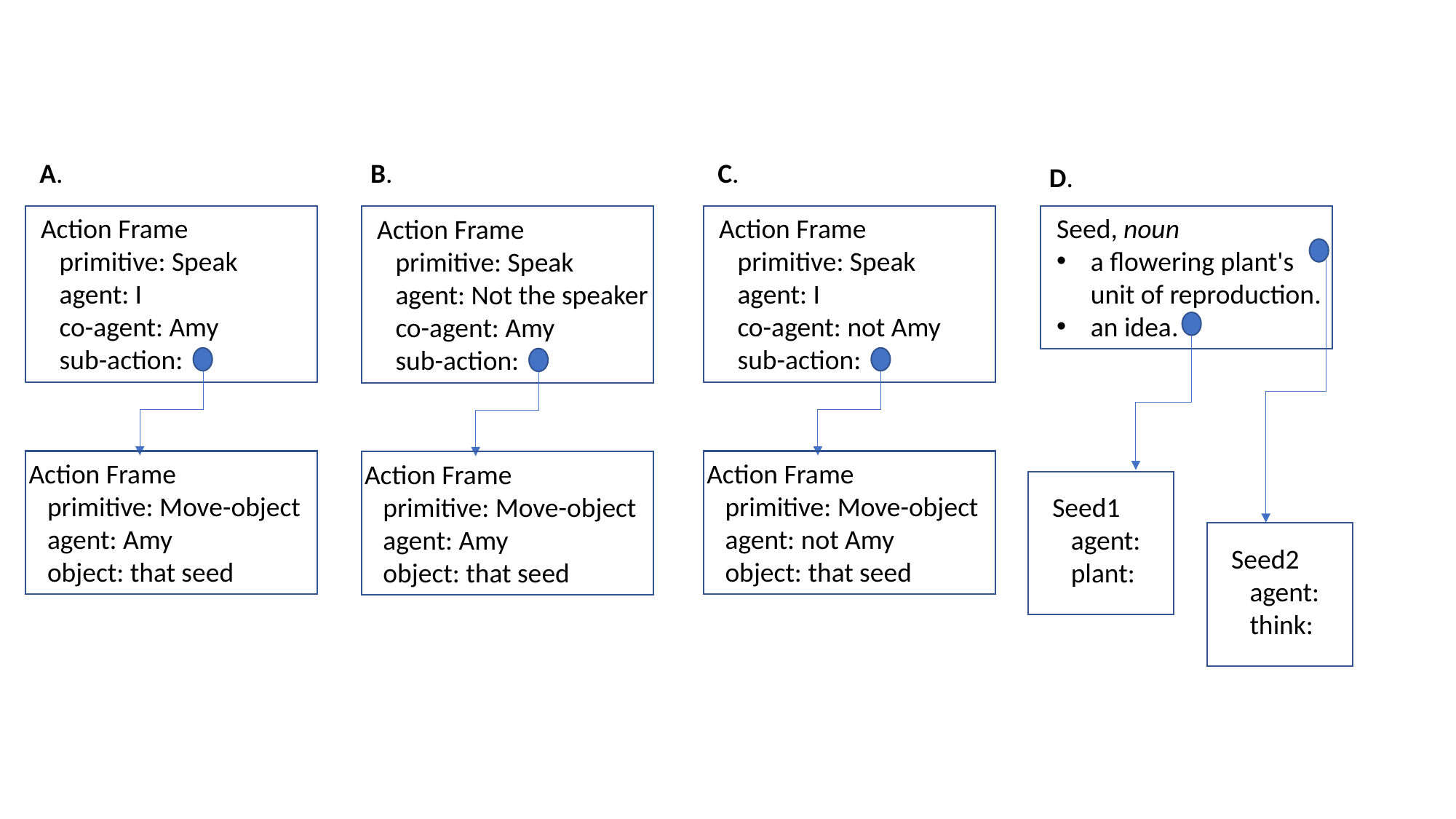

A.
B.
C.
D.

Action Frame
   primitive: Speak
   agent: I
   co-agent: Amy
   sub-action:

Action Frame
   primitive: Speak
   agent: I
   co-agent: not Amy
   sub-action:

Seed, noun
a flowering plant's unit of reproduction.
an idea.

Action Frame
   primitive: Speak
   agent: Not the speaker
   co-agent: Amy
   sub-action:

Action Frame
   primitive: Move-object
   agent: Amy
   object: that seed
Action Frame
   primitive: Move-object
   agent: not Amy
   object: that seed

Action Frame
   primitive: Move-object
   agent: Amy
   object: that seed

Seed1
   agent:
   plant:

Seed2
   agent:
   think: